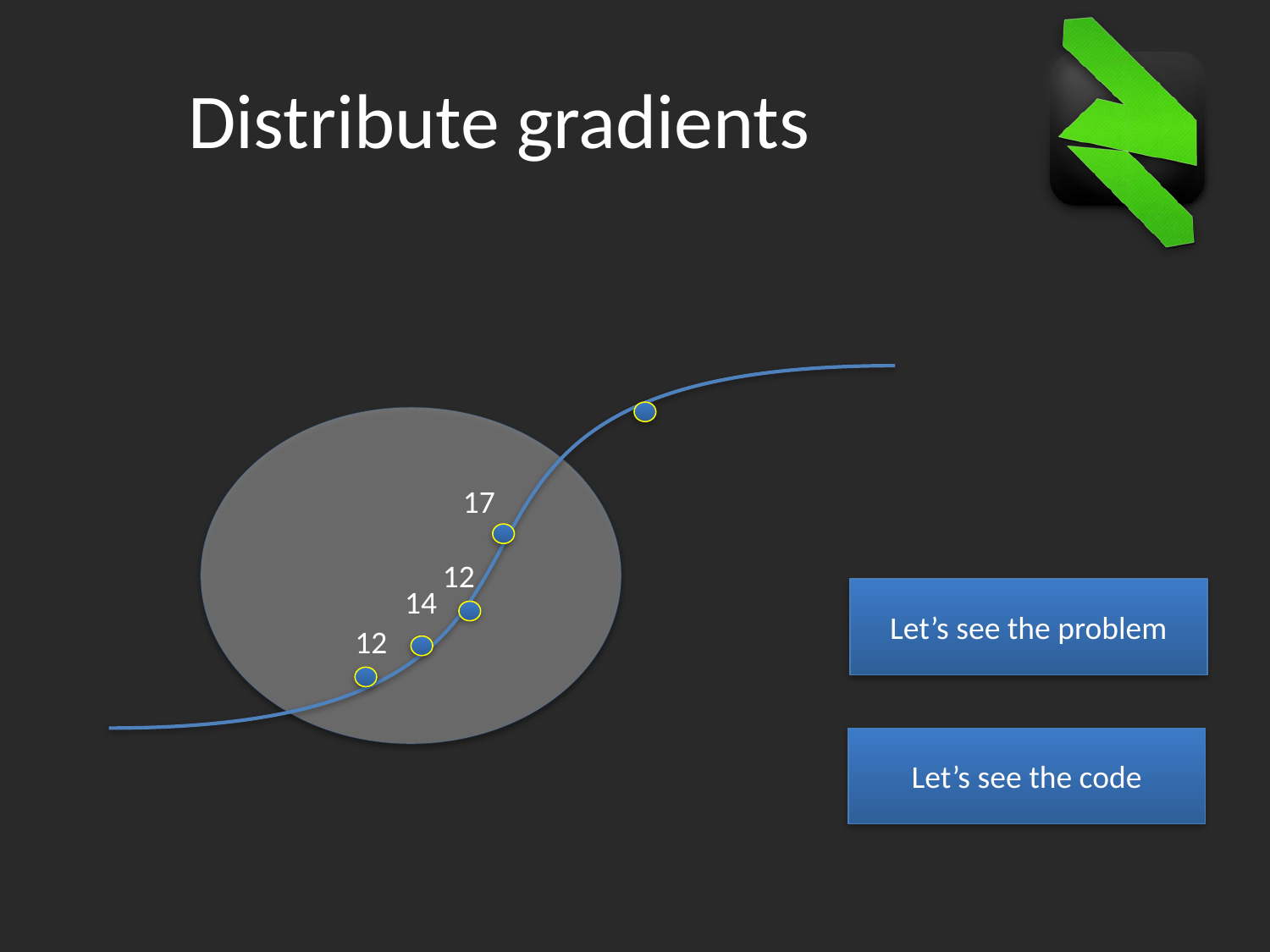

# Distribute gradients

17
12
14
12

Let’s see the problem
Let’s see the code